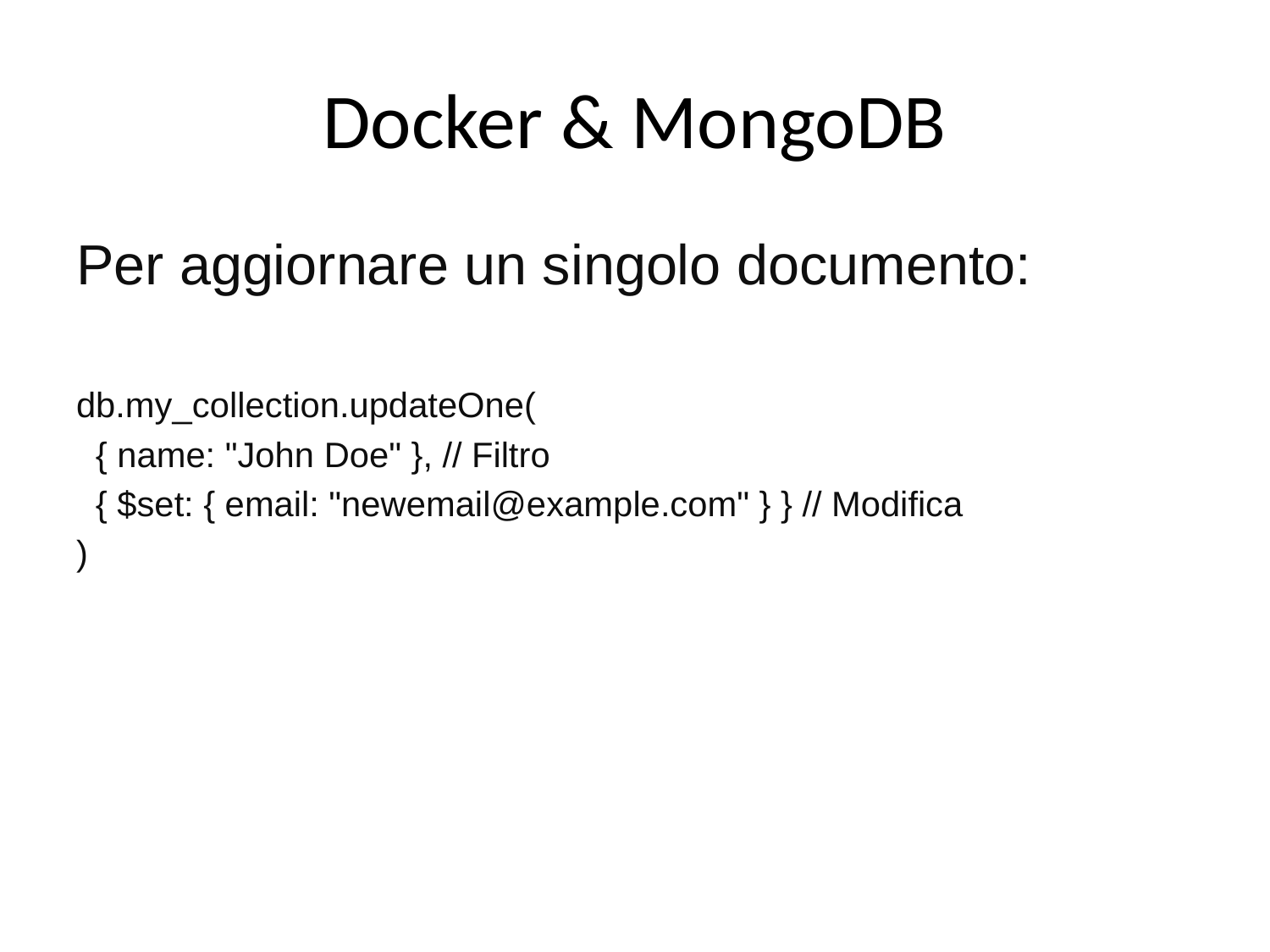

# Docker & MongoDB
Per aggiornare un singolo documento:

db.my_collection.updateOne(
  { name: "John Doe" }, // Filtro
  { $set: { email: "newemail@example.com" } } // Modifica
)